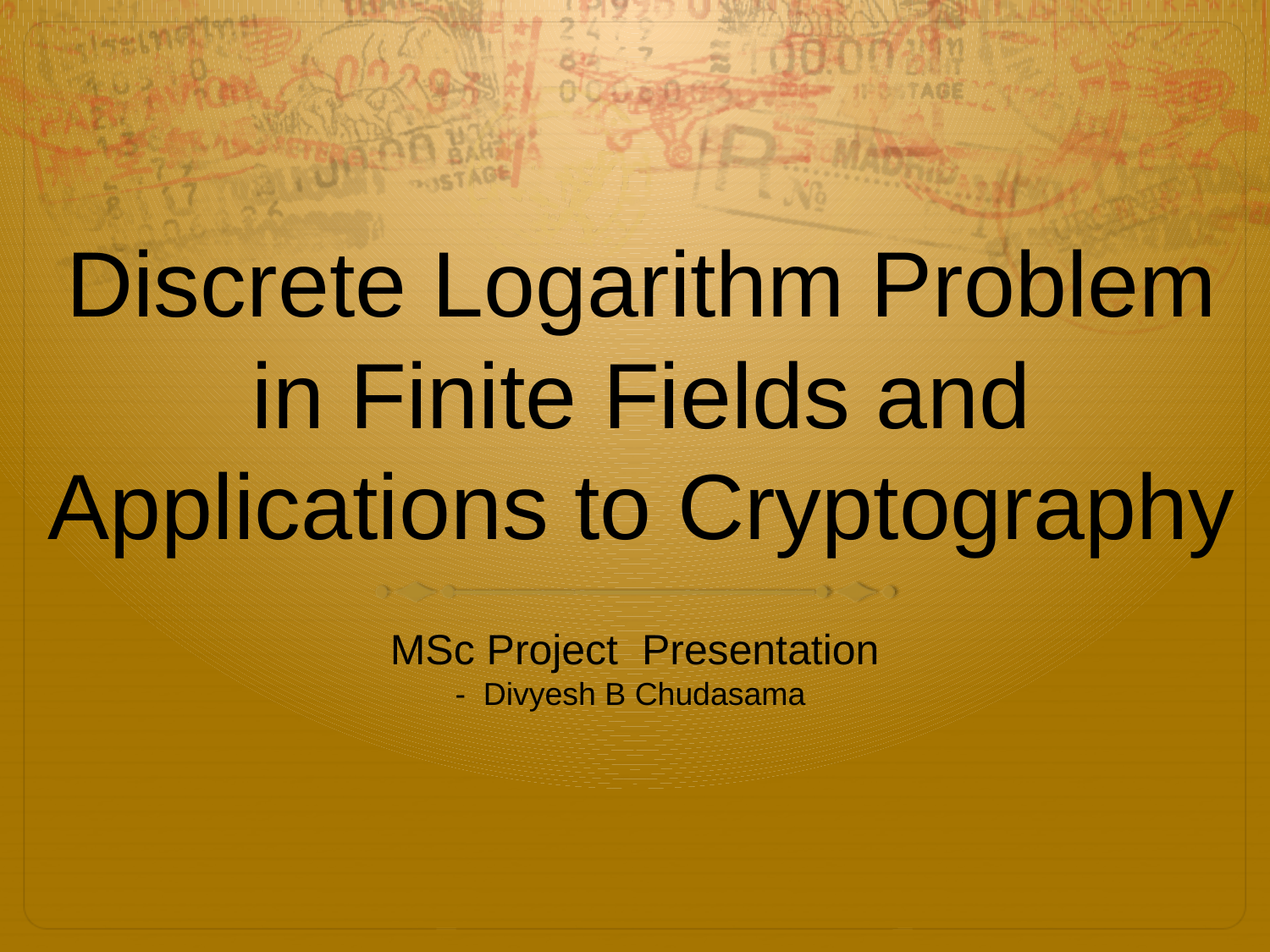

# Discrete Logarithm Problem in Finite Fields and Applications to Cryptography
MSc Project  Presentation
-  Divyesh B Chudasama